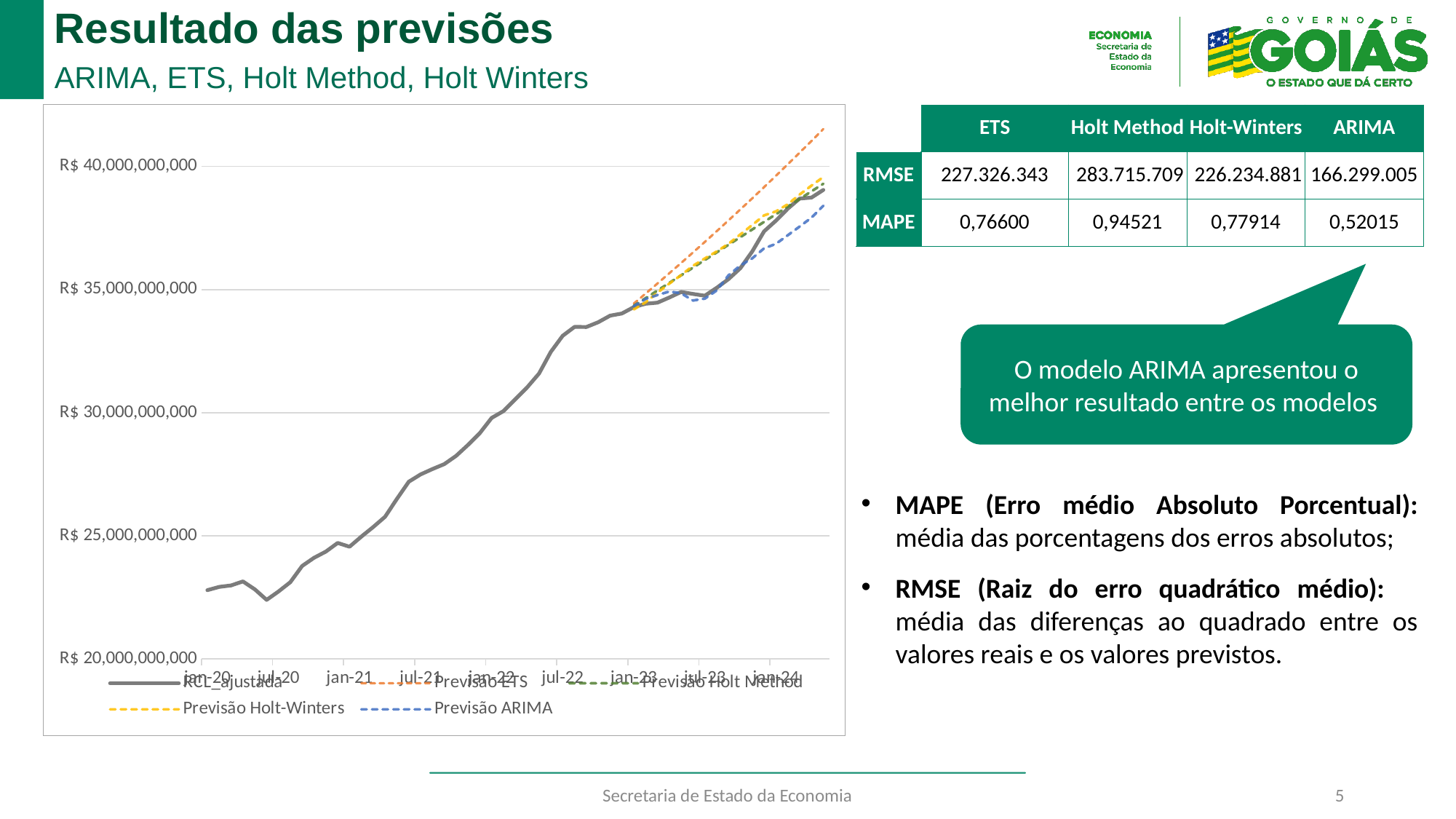

# Resultado das previsões
ARIMA, ETS, Holt Method, Holt Winters

### Chart

| Category | RCL_ajustada | Previsão ETS | Previsão Holt Method | Previsão Holt-Winters | Previsão ARIMA |
|---|---|---|---|---|---|
| 43831 | 22794169527.83 | None | None | None | None |
| 43862 | 22925662666.690002 | None | None | None | None |
| 43891 | 22986637949.5 | None | None | None | None |
| 43922 | 23148875003.35 | None | None | None | None |
| 43952 | 22828582205.239994 | None | None | None | None |
| 43983 | 22399943488.149998 | None | None | None | None |
| 44013 | 22737250159.71 | None | None | None | None |
| 44044 | 23117465481.65 | None | None | None | None |
| 44075 | 23777243507.33 | None | None | None | None |
| 44105 | 24105998257.45 | None | None | None | None |
| 44136 | 24359608360.4 | None | None | None | None |
| 44166 | 24711092799.07 | None | None | None | None |
| 44197 | 24557753193.149986 | None | None | None | None |
| 44228 | 24968055791.52999 | None | None | None | None |
| 44256 | 25358406672.70999 | None | None | None | None |
| 44287 | 25773537617.35999 | None | None | None | None |
| 44317 | 26499819570.969986 | None | None | None | None |
| 44348 | 27195778000.77999 | None | None | None | None |
| 44378 | 27492831559.299988 | None | None | None | None |
| 44409 | 27712010584.84999 | None | None | None | None |
| 44440 | 27912016386.429993 | None | None | None | None |
| 44470 | 28245398306.90999 | None | None | None | None |
| 44501 | 28688003243.469994 | None | None | None | None |
| 44531 | 29168874362.159996 | None | None | None | None |
| 44562 | 29788276725.190002 | None | None | None | None |
| 44593 | 30065816706.39 | None | None | None | None |
| 44621 | 30545531548.5 | None | None | None | None |
| 44652 | 31029598198.779995 | None | None | None | None |
| 44682 | 31589307471.739998 | None | None | None | None |
| 44713 | 32472424004.339996 | None | None | None | None |
| 44743 | 33124483024.269997 | None | None | None | None |
| 44774 | 33486096160.93 | None | None | None | None |
| 44805 | 33480807643.570007 | None | None | None | None |
| 44835 | 33673425331.39 | None | None | None | None |
| 44866 | 33942015390.670006 | None | None | None | None |
| 44896 | 34028548925.500004 | None | None | None | None |
| 44927 | 34289455598.269997 | 34432470594.82724 | 34341871623.90287 | 34194066996.63856 | 34322622945.0 |
| 44958 | 34424901418.29 | 34837497534.32072 | 34651597215.1774 | 34483520011.1706 | 34620961633.0 |
| 44986 | 34467946824.56 | 35247288779.68252 | 34961322806.45193 | 34877560961.60373 | 34778875158.0 |
| 45017 | 34678697591.95 | 35661900373.13647 | 35271048397.72646 | 35241329456.63728 | 34921126316.0 |
| 45047 | 34902786239.08 | 36081389016.12751 | 35580773989.00099 | 35587775845.43632 | 34851336978.0 |
| 45078 | 34822148037.13999 | 36505812077.07601 | 35890499580.27553 | 35966487538.40804 | 34556112910.0 |
| 45108 | 34750116910.049995 | 36935227599.22341 | 36200225171.55006 | 36263930607.33865 | 34632614489.0 |
| 45139 | 35070539415.87 | 37369694308.57002 | 36509950762.82458 | 36546833401.45734 | 34964366047.0 |
| 45170 | 35425164767.6 | 37809271621.90637 | 36819676354.09912 | 36860582424.0584 | 35578903039.0 |
| 45200 | 35868998354.58 | 38254019654.93887 | 37129401945.37365 | 37239653686.93674 | 35979262598.0 |
| 45231 | 36547009631.50001 | 38703999230.51109 | 37439127536.64818 | 37620289243.73118 | 36268262091.0 |
| 45261 | 37362494480.8 | 39159271886.92184 | 37748853127.92271 | 38011763410.49239 | 36672468626.0 |
| 45292 | 37796941014.62 | 39619899886.34096 | 38058578719.19724 | 38173711519.95345 | 36856367802.0 |
| 45323 | 38284453730.67 | 40085946223.32421 | 38368304310.47177 | 38463164534.48549 | 37205771445.0 |
| 45352 | 38694097124.6 | 40557474633.42827 | 38678029901.74631 | 38857205484.91862 | 37558336554.0 |
| 45383 | 38735160152.21999 | 41034549601.92704 | 38987755493.02084 | 39220973979.95216 | 37920379435.0 |
| 45413 | 39045234936.590004 | 41517236372.63058 | 39297481084.29537 | 39567420368.75121 | 38402440346.0 |
|  | ETS | Holt Method | Holt-Winters | ARIMA |
| --- | --- | --- | --- | --- |
| RMSE | 227.326.343 | 283.715.709 | 226.234.881 | 166.299.005 |
| MAPE | 0,76600 | 0,94521 | 0,77914 | 0,52015 |
O modelo ARIMA apresentou o melhor resultado entre os modelos
MAPE (Erro médio Absoluto Porcentual): média das porcentagens dos erros absolutos;
RMSE (Raiz do erro quadrático médio):   média das diferenças ao quadrado entre os valores reais e os valores previstos.
Secretaria de Estado da Economia
5